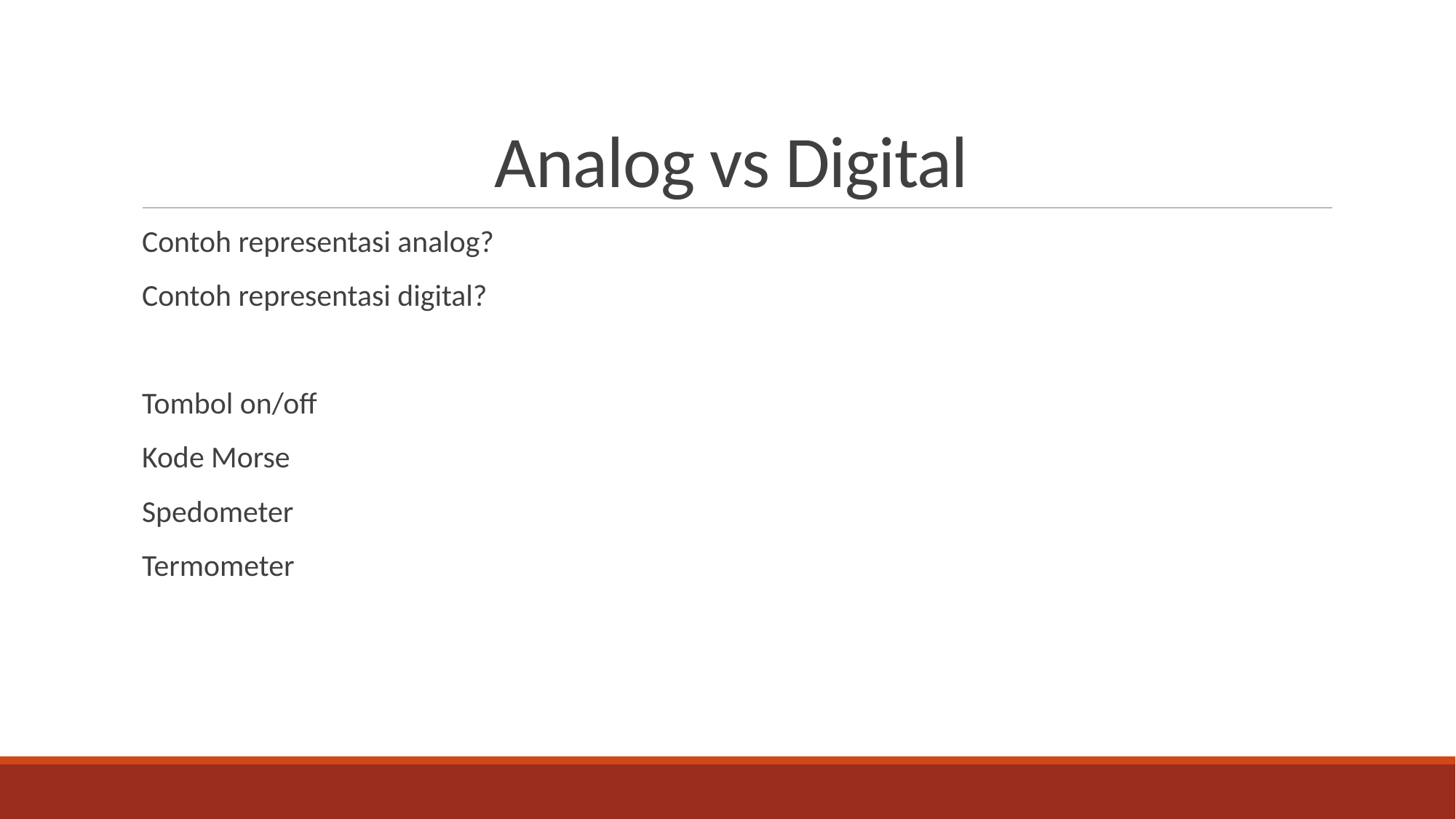

# Analog vs Digital
Contoh representasi analog?
Contoh representasi digital?

Tombol on/off
Kode Morse
Spedometer
Termometer